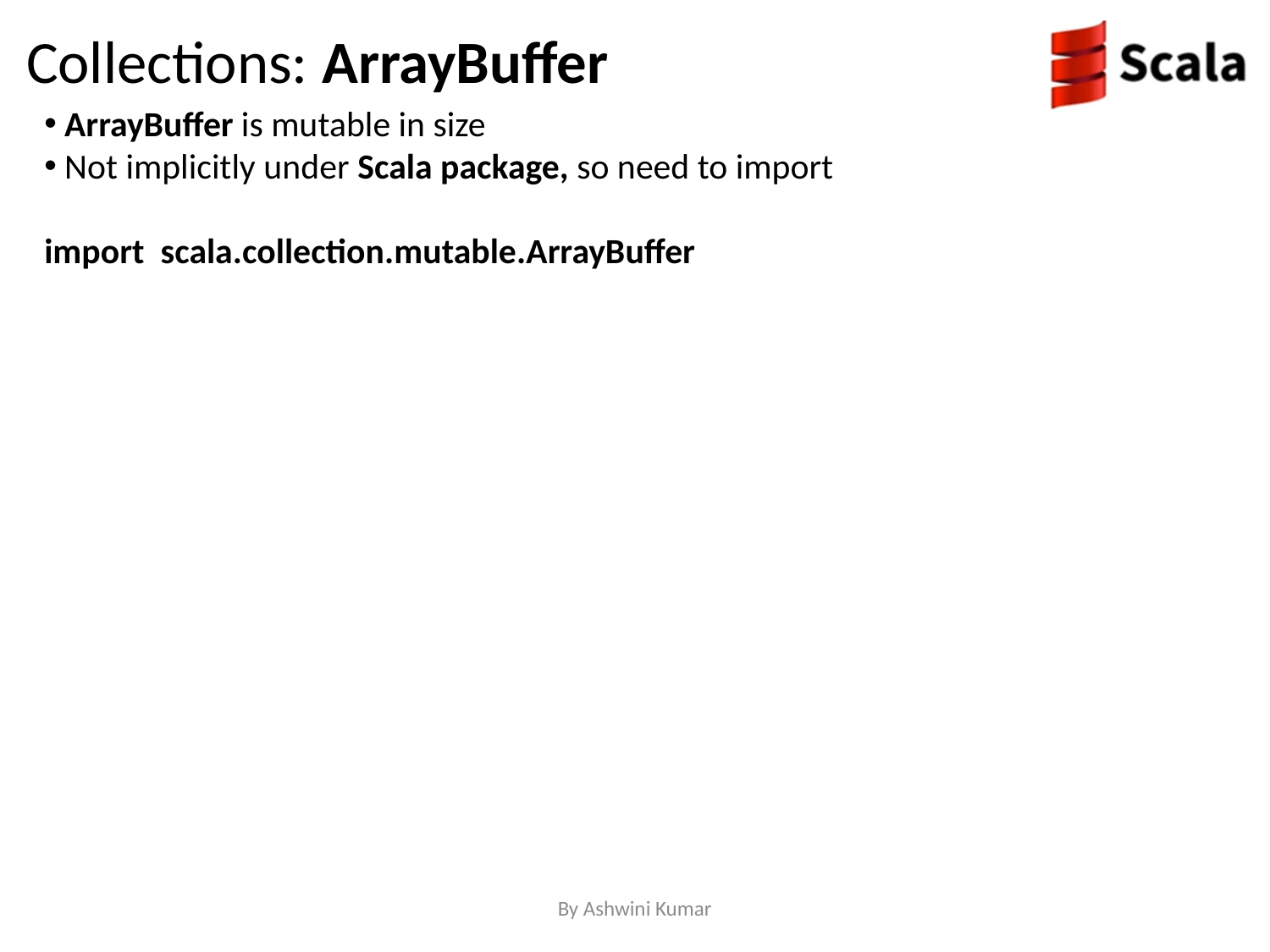

# Collections: ArrayBuffer
 ArrayBuffer is mutable in size
 Not implicitly under Scala package, so need to import

import  scala.collection.mutable.ArrayBuffer
By Ashwini Kumar